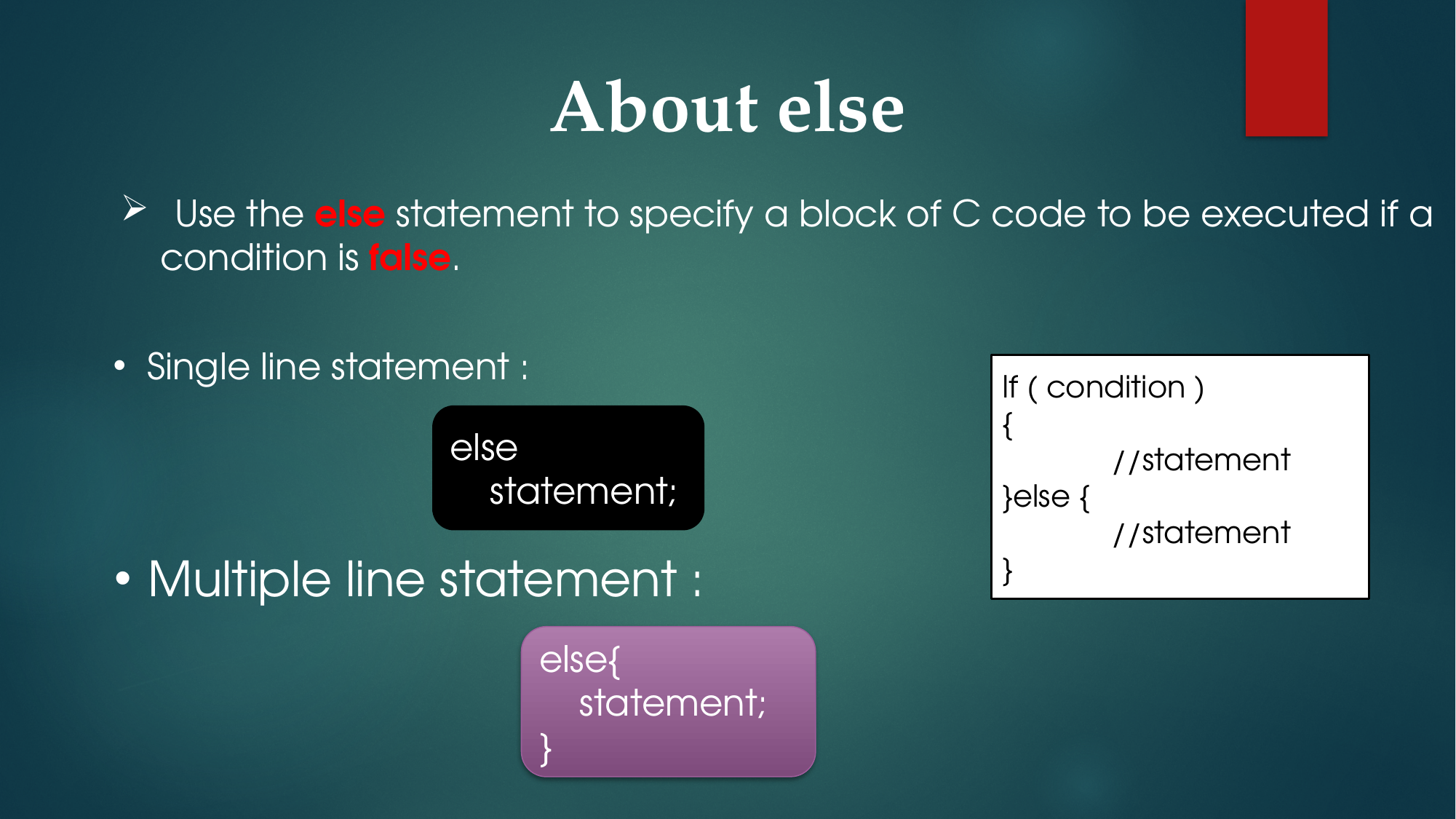

# About else
Use the else statement to specify a block of C code to be executed if a
    condition is false.

Single line statement :
If ( condition )
{
	//statement
}else {
	//statement
}
else
    statement;
Multiple line statement :
else{
    statement;
}